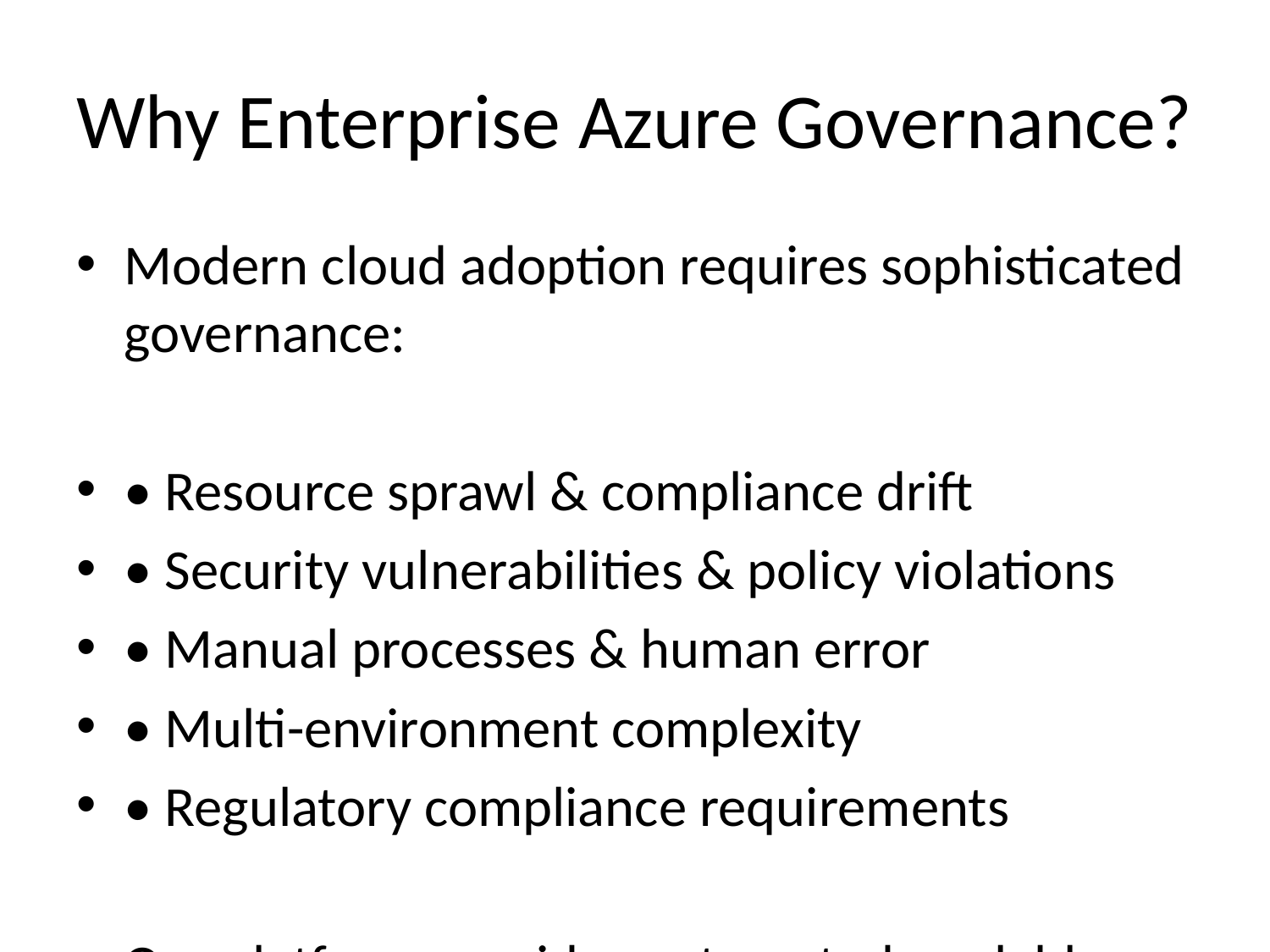

# Why Enterprise Azure Governance?
Modern cloud adoption requires sophisticated governance:

• Resource sprawl & compliance drift
• Security vulnerabilities & policy violations
• Manual processes & human error
• Multi-environment complexity
• Regulatory compliance requirements

Our platform provides automated, scalable governance at enterprise scale.